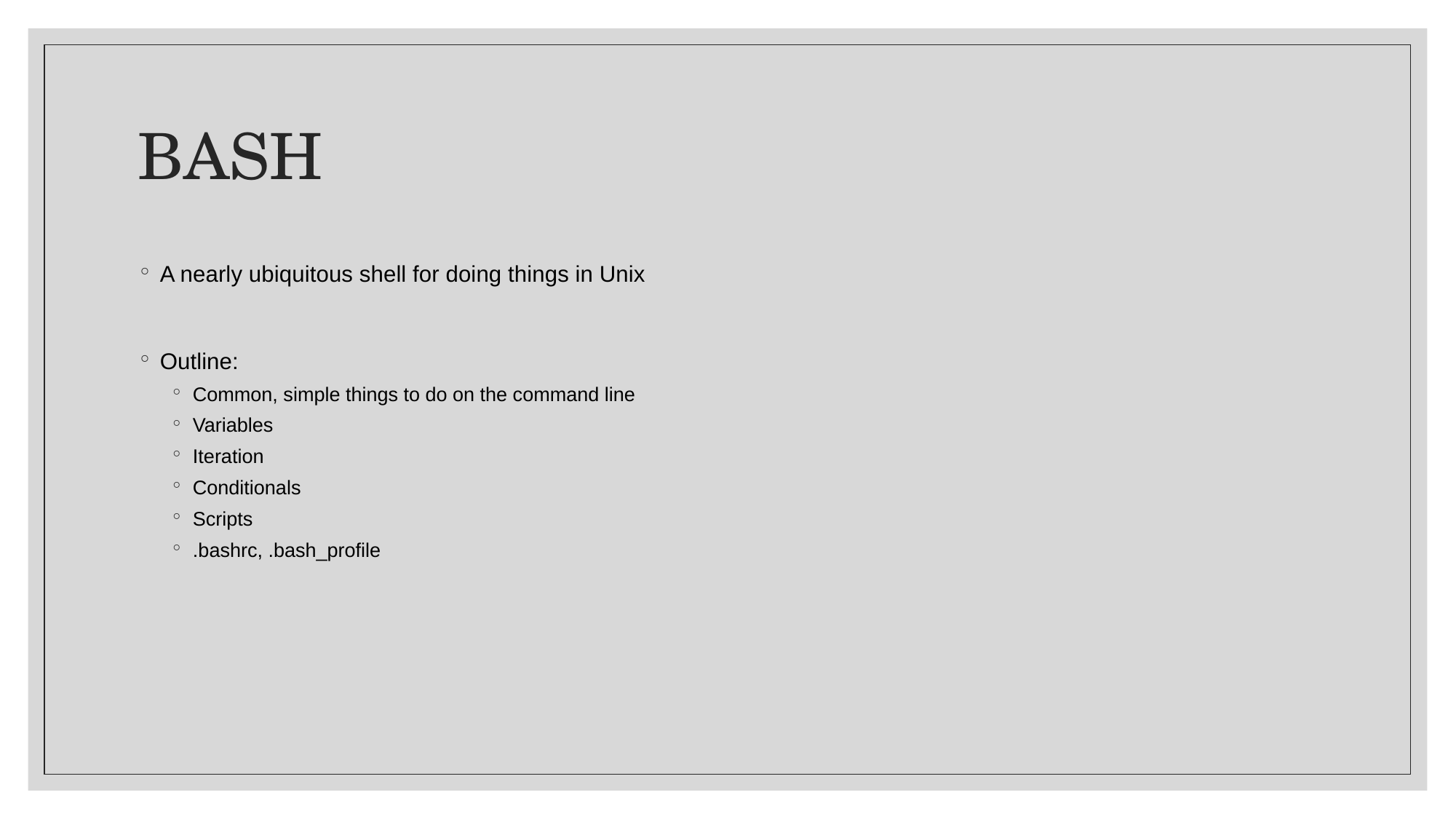

# BASH
A nearly ubiquitous shell for doing things in Unix

Outline:
Common, simple things to do on the command line
Variables
Iteration
Conditionals
Scripts
.bashrc, .bash_profile